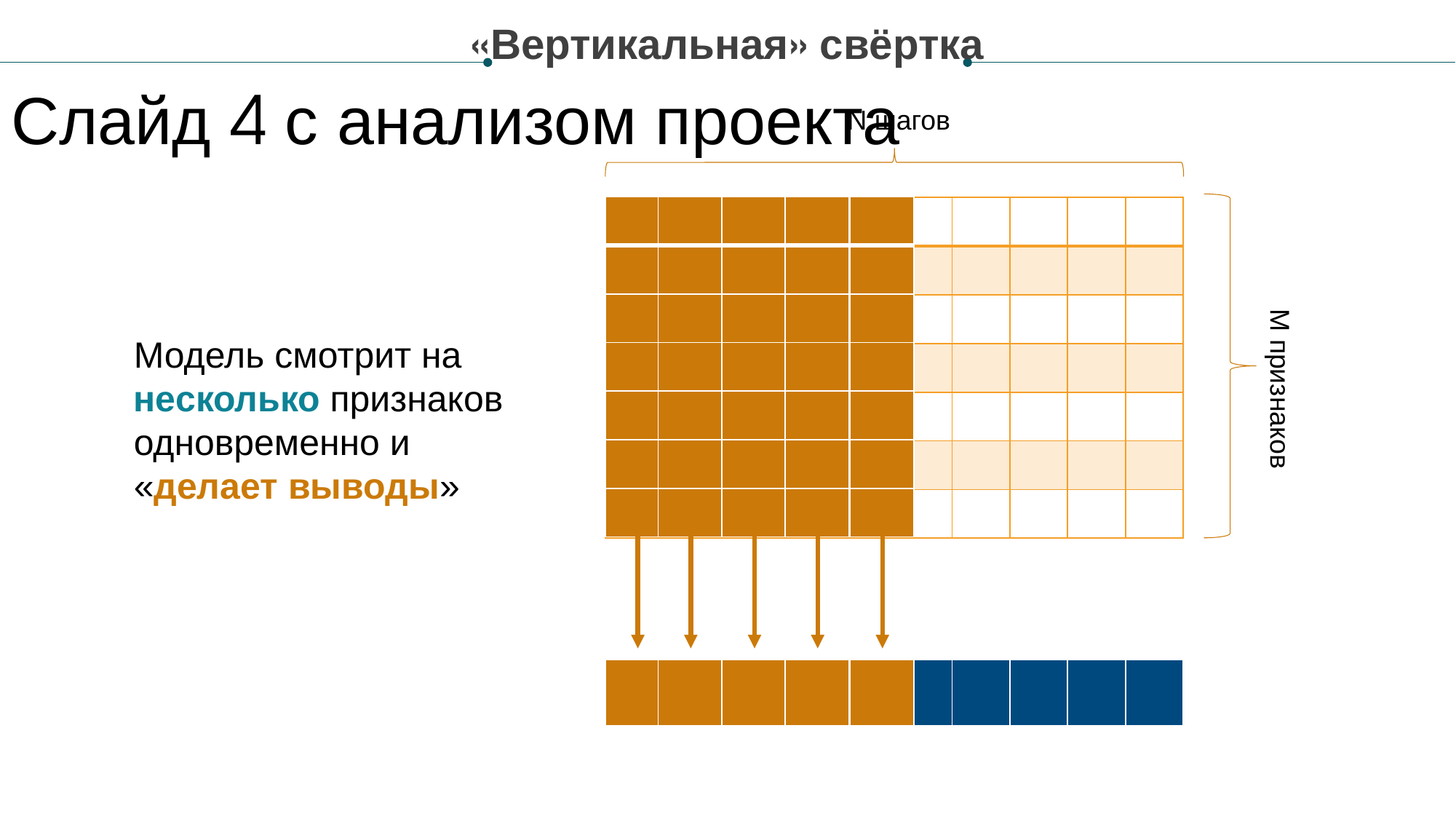

«Вертикальная» свёртка
Слайд 4 с анализом проекта
N шагов

M признаков
|  |
| --- |
|  |
|  |
|  |
|  |
|  |
|  |
|  |
| --- |
|  |
|  |
|  |
|  |
|  |
|  |
|  |
| --- |
|  |
|  |
|  |
|  |
|  |
|  |
|  |
| --- |
|  |
|  |
|  |
|  |
|  |
|  |
|  |
| --- |
|  |
|  |
|  |
|  |
|  |
|  |
|  |  |  |  |  |  |  |  |  |  |
| --- | --- | --- | --- | --- | --- | --- | --- | --- | --- |
|  |  |  |  |  |  |  |  |  |  |
|  |  |  |  |  |  |  |  |  |  |
|  |  |  |  |  |  |  |  |  |  |
|  |  |  |  |  |  |  |  |  |  |
|  |  |  |  |  |  |  |  |  |  |
|  |  |  |  |  |  |  |  |  |  |
Модель смотрит на несколько признаков одновременно и «делает выводы»
|  |
| --- |
|  |
| --- |
|  |
| --- |
|  |
| --- |
|  |
| --- |
|  |  |  |  |  |  |  |  |  |  |
| --- | --- | --- | --- | --- | --- | --- | --- | --- | --- |